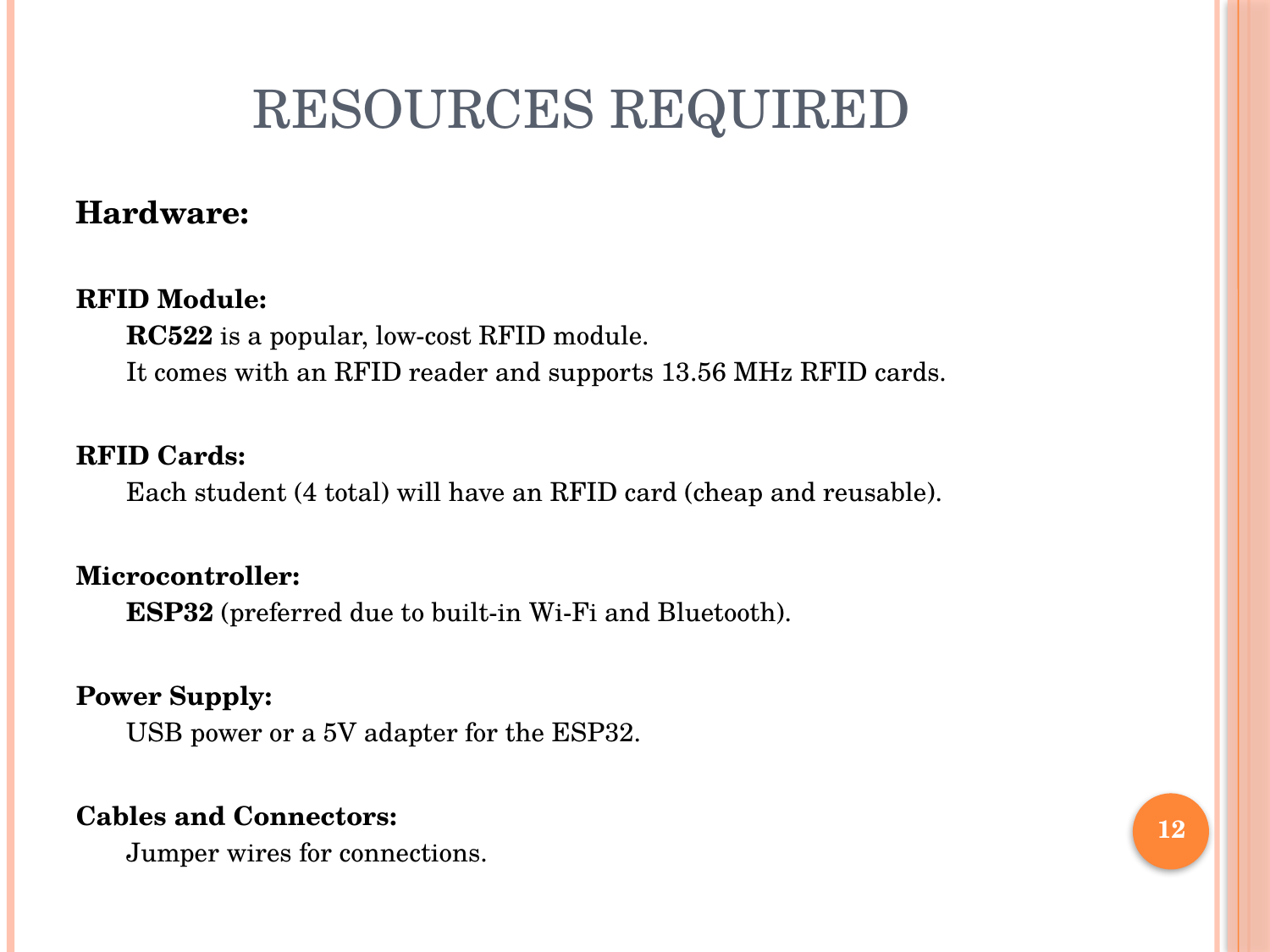

# Resources Required
Hardware:

RFID Module:
RC522 is a popular, low-cost RFID module.
It comes with an RFID reader and supports 13.56 MHz RFID cards.

RFID Cards:
Each student (4 total) will have an RFID card (cheap and reusable).

Microcontroller:
ESP32 (preferred due to built-in Wi-Fi and Bluetooth).

Power Supply:
USB power or a 5V adapter for the ESP32.

Cables and Connectors:
Jumper wires for connections.

12